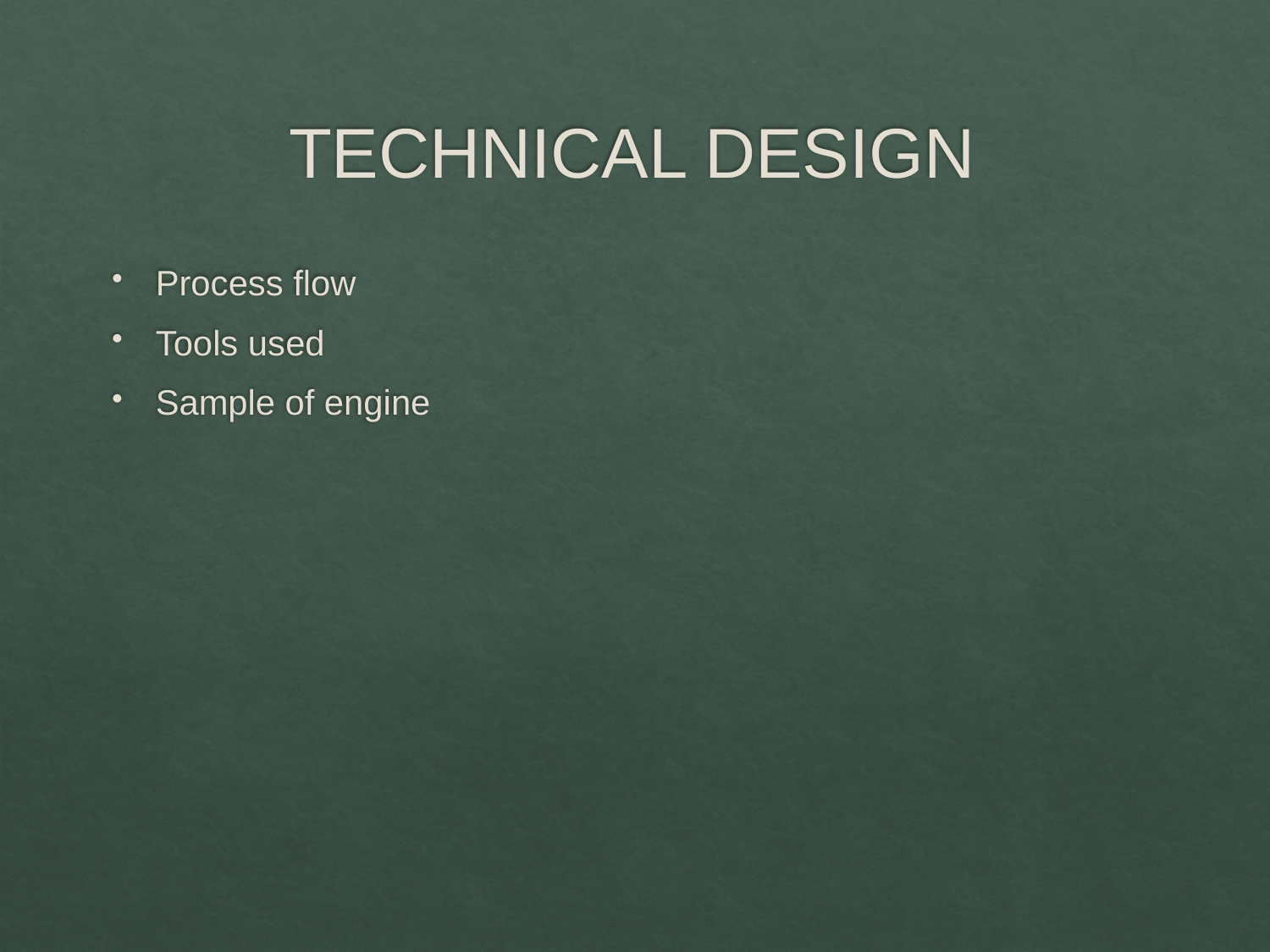

# TECHNICAL DESIGN
Process flow
Tools used
Sample of engine